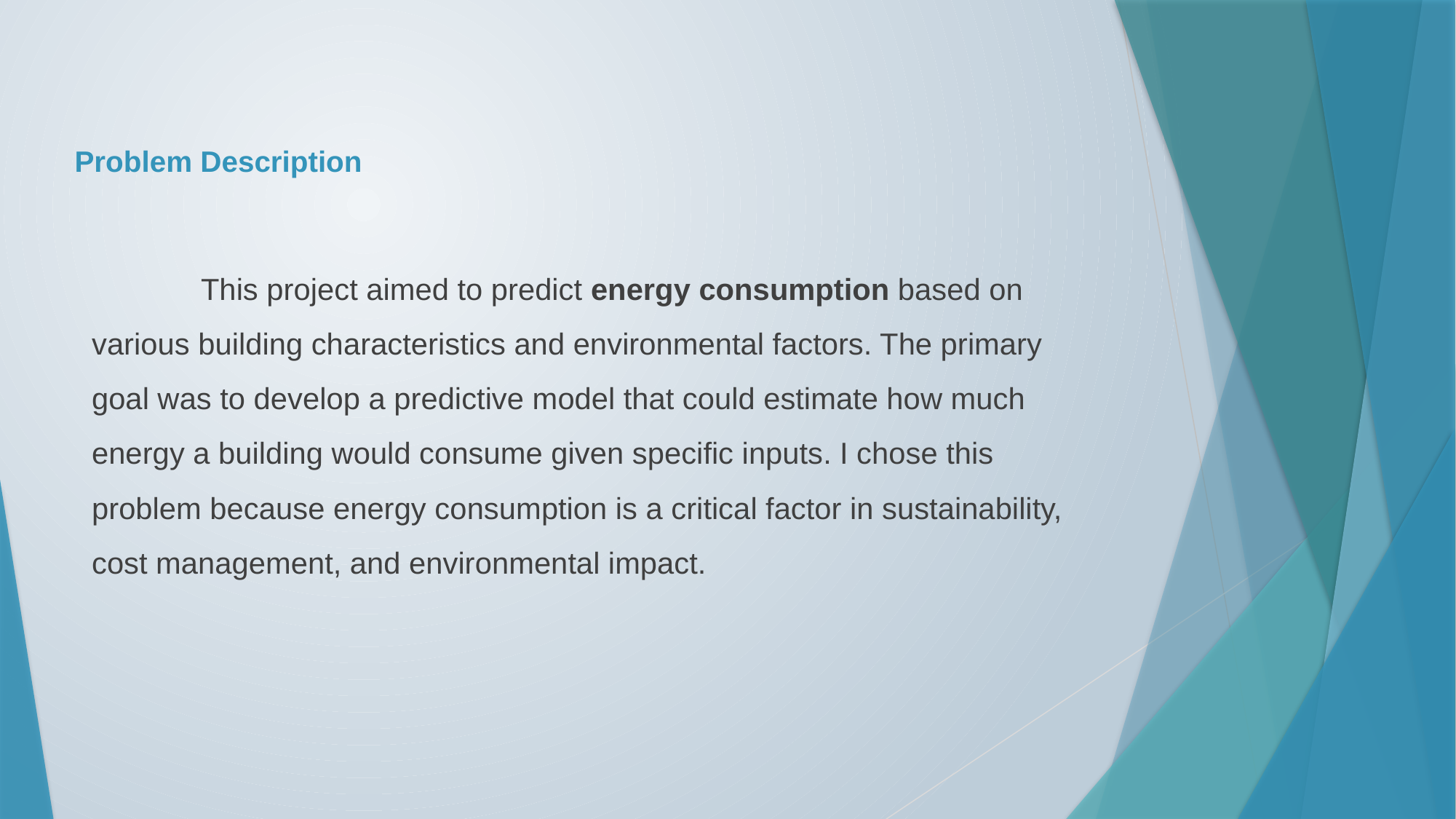

# Problem Description
	This project aimed to predict energy consumption based on various building characteristics and environmental factors. The primary goal was to develop a predictive model that could estimate how much energy a building would consume given specific inputs. I chose this problem because energy consumption is a critical factor in sustainability, cost management, and environmental impact.